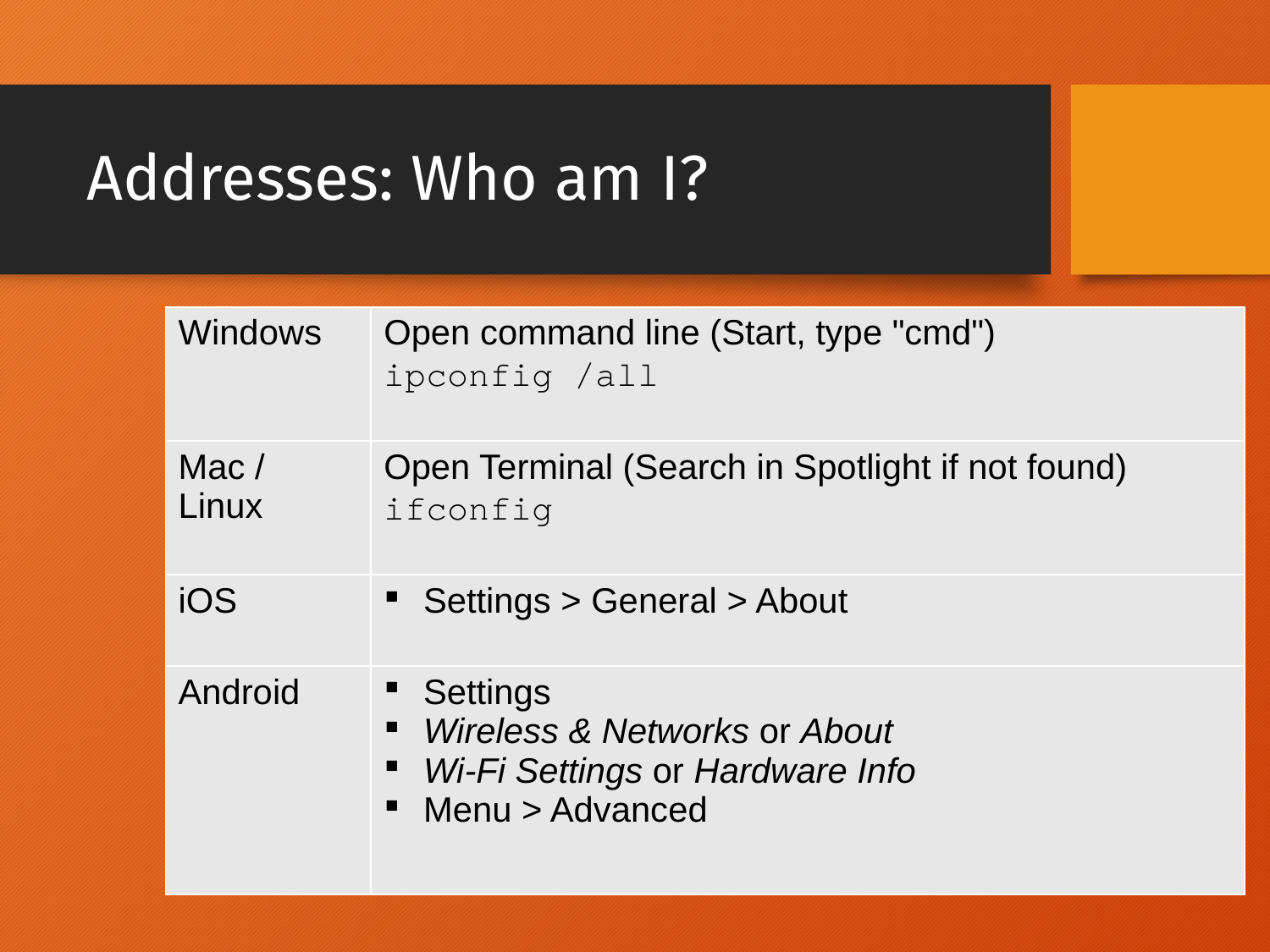

# Addresses: Who am I?
| Windows | Open command line (Start, type "cmd") ipconfig /all |
| --- | --- |
| Mac / Linux | Open Terminal (Search in Spotlight if not found) ifconfig |
| iOS | Settings > General > About |
| Android | Settings Wireless & Networks or About Wi-Fi Settings or Hardware Info Menu > Advanced |